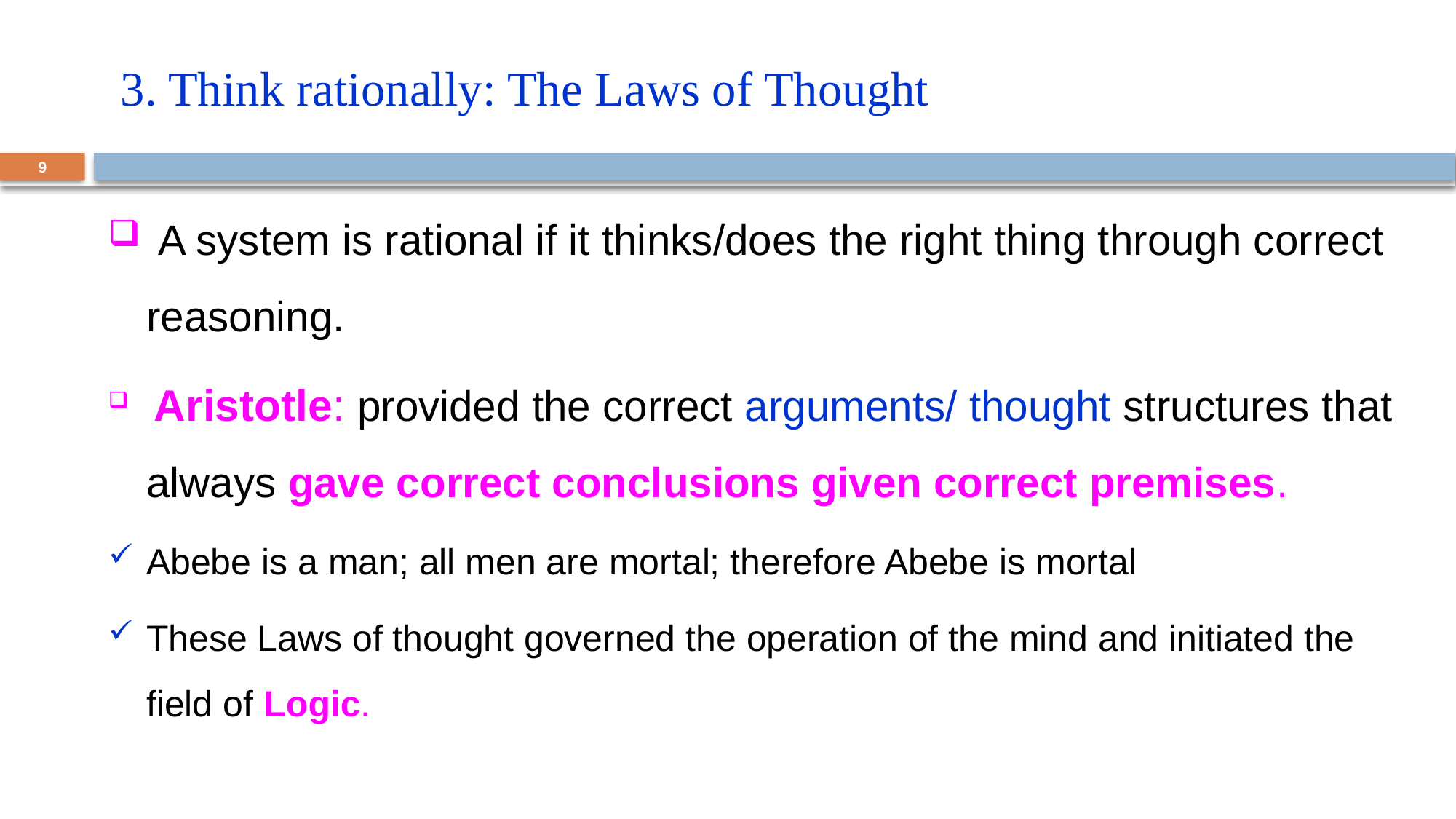

# 3. Think rationally: The Laws of Thought
9
 A system is rational if it thinks/does the right thing through correct reasoning.
 Aristotle: provided the correct arguments/ thought structures that always gave correct conclusions given correct premises.
Abebe is a man; all men are mortal; therefore Abebe is mortal
These Laws of thought governed the operation of the mind and initiated the field of Logic.